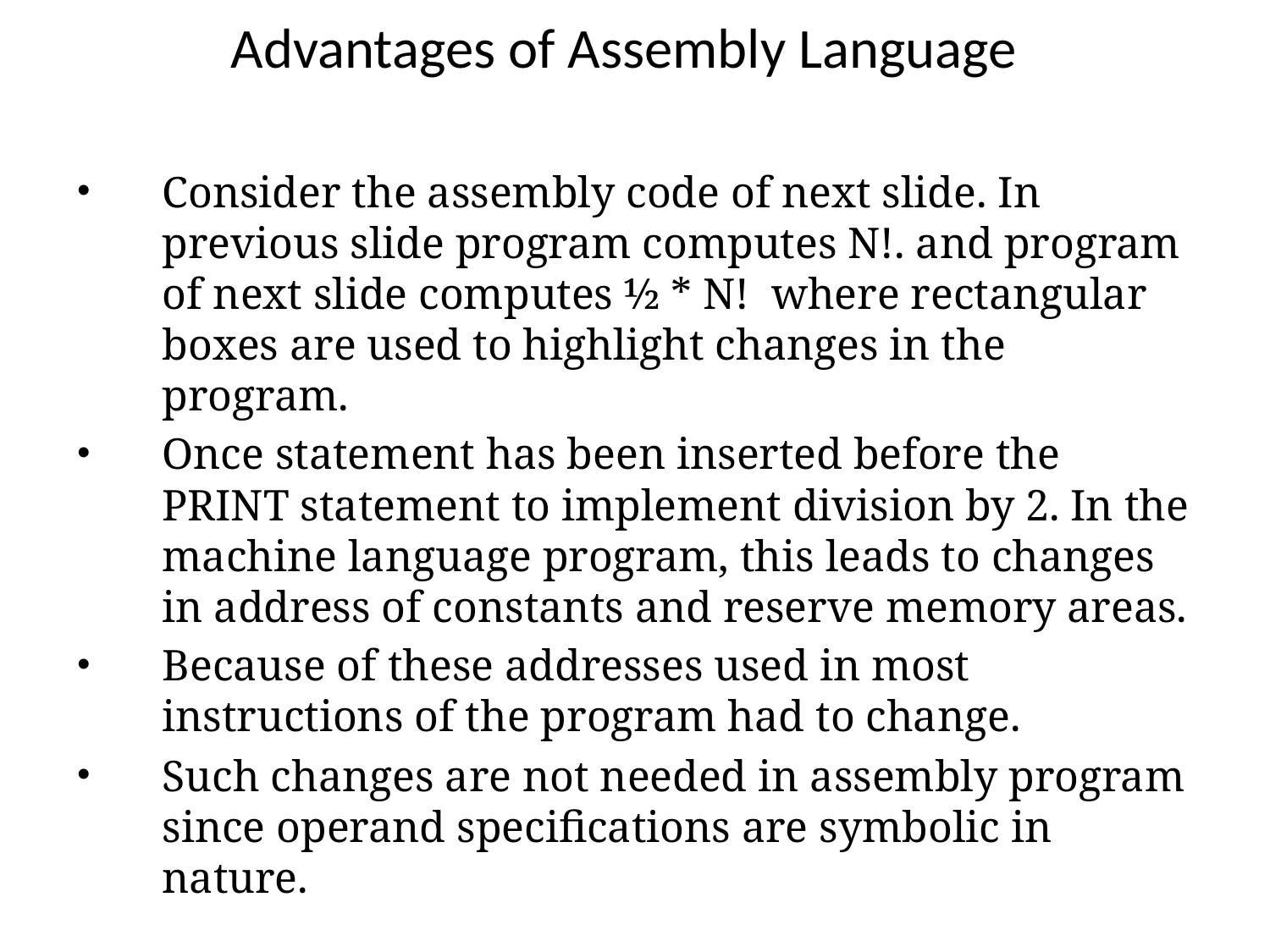

# Advantages of Assembly Language
Consider the assembly code of next slide. In previous slide program computes N!. and program of next slide computes ½ * N!  where rectangular boxes are used to highlight changes in the program.
Once statement has been inserted before the PRINT statement to implement division by 2. In the machine language program, this leads to changes in address of constants and reserve memory areas.
Because of these addresses used in most instructions of the program had to change.
Such changes are not needed in assembly program since operand specifications are symbolic in nature.